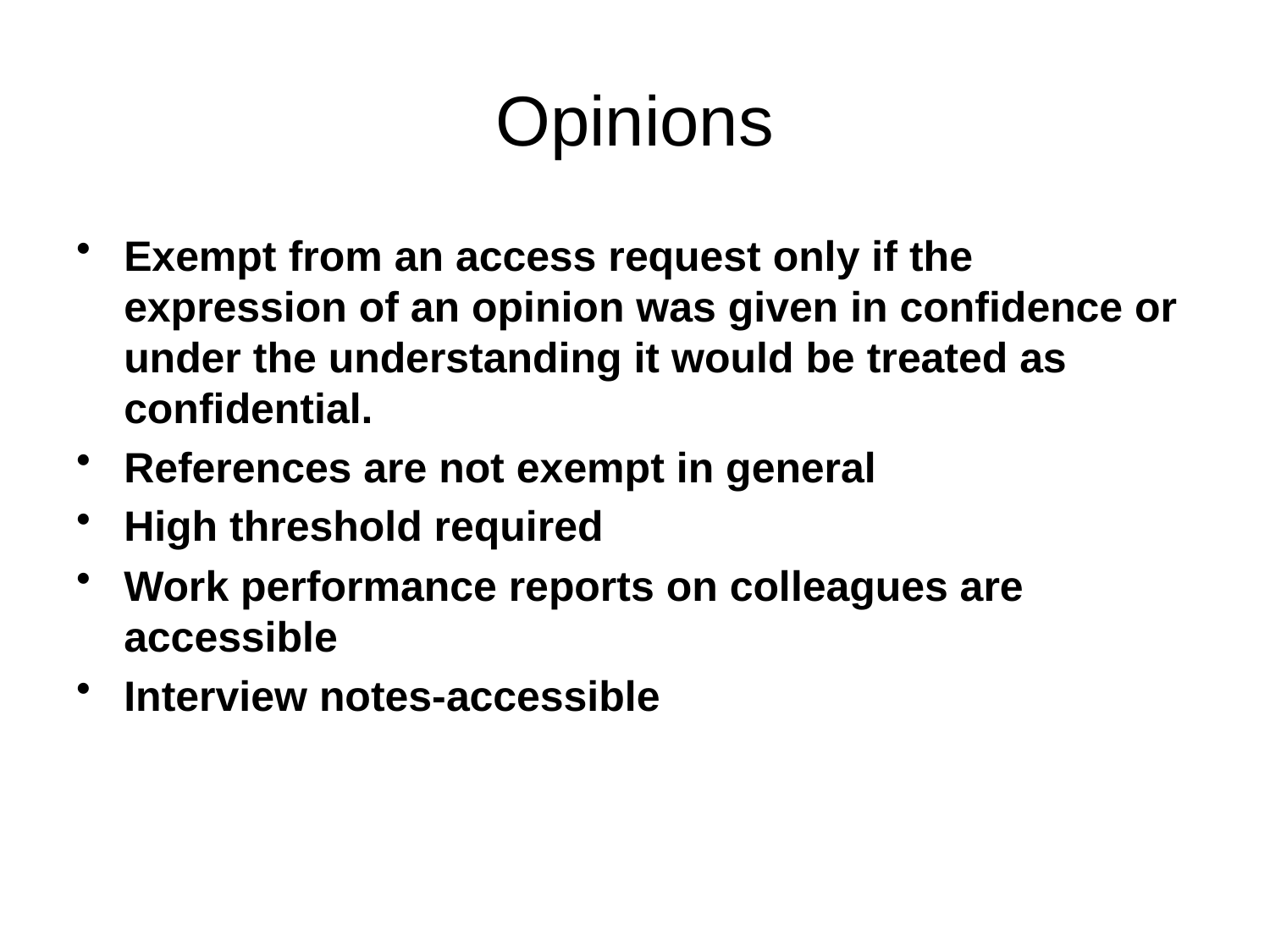

# Opinions
Exempt from an access request only if the expression of an opinion was given in confidence or under the understanding it would be treated as confidential.
References are not exempt in general
High threshold required
Work performance reports on colleagues are accessible
Interview notes-accessible